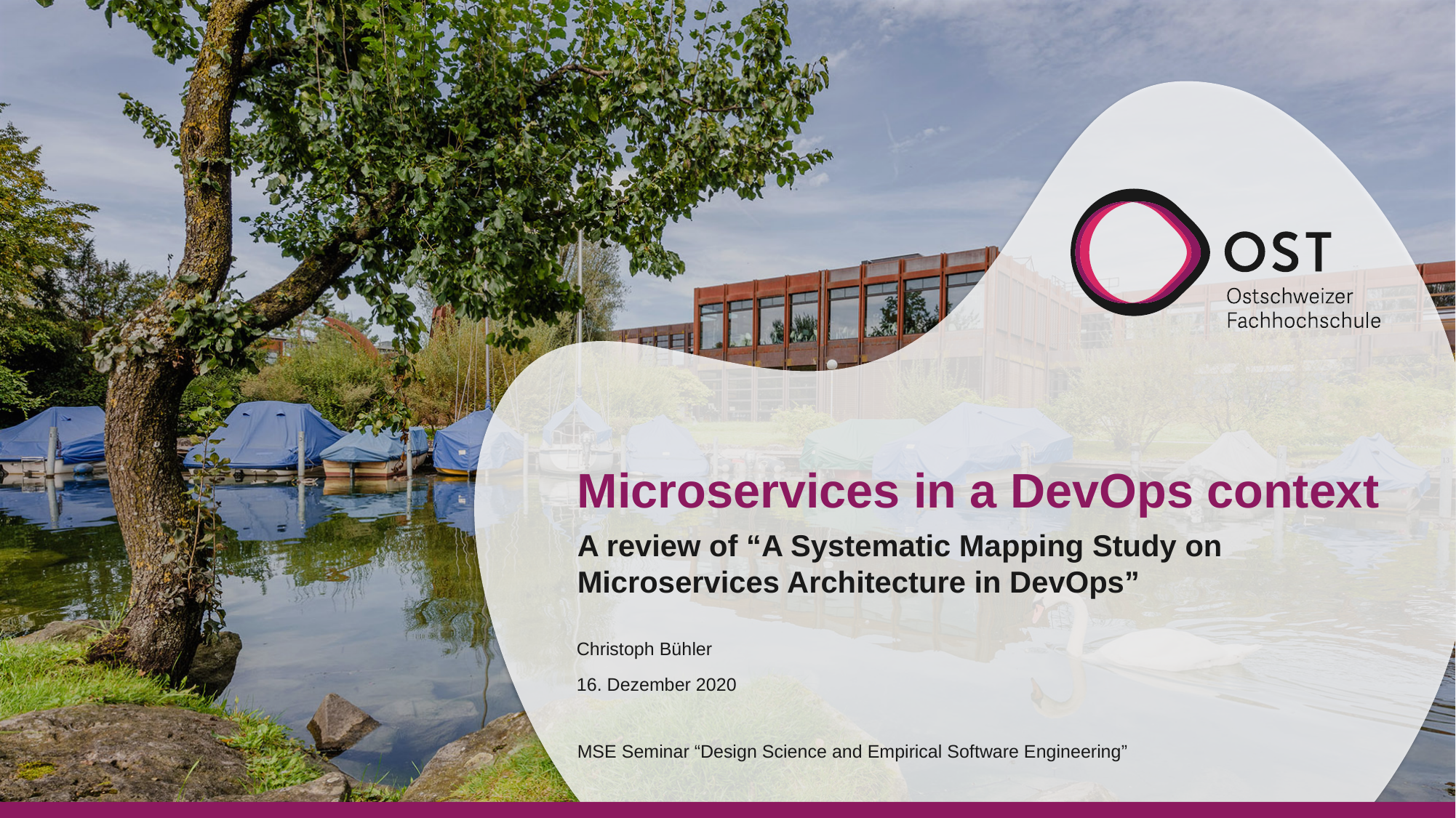

# Microservices in a DevOps context
A review of “A Systematic Mapping Study on Microservices Architecture in DevOps”
Christoph Bühler
16. Dezember 2020
MSE Seminar “Design Science and Empirical Software Engineering”